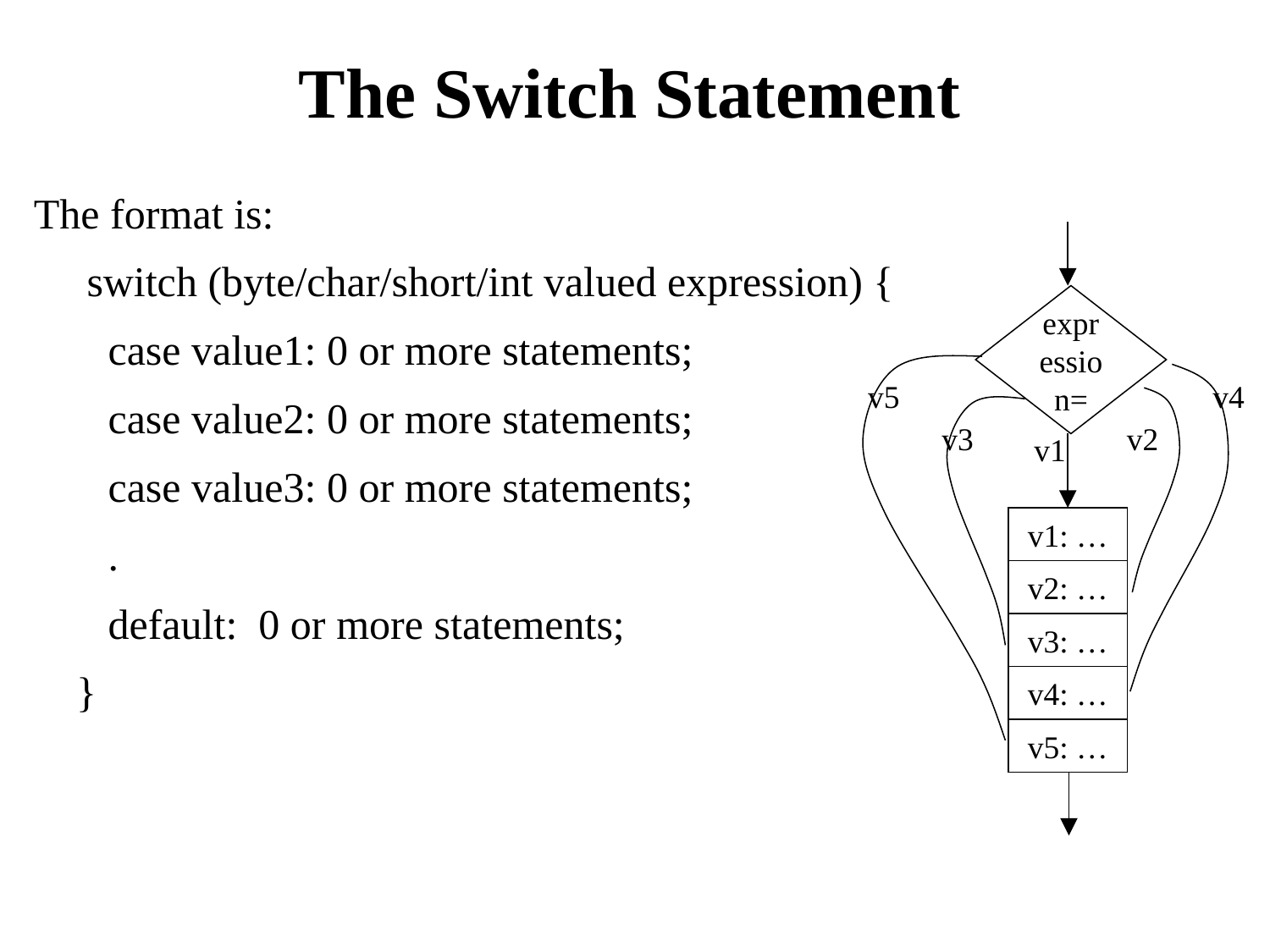

# The Switch Statement
The format is:
     switch (byte/char/short/int valued expression) {
       case value1: 0 or more statements;
       case value2: 0 or more statements;
       case value3: 0 or more statements;
       .
       default:  0 or more statements;
    }
expression=
v1: …
v2: …
v3: …
v4: …
v5: …
v5
v4
v3
v2
v1